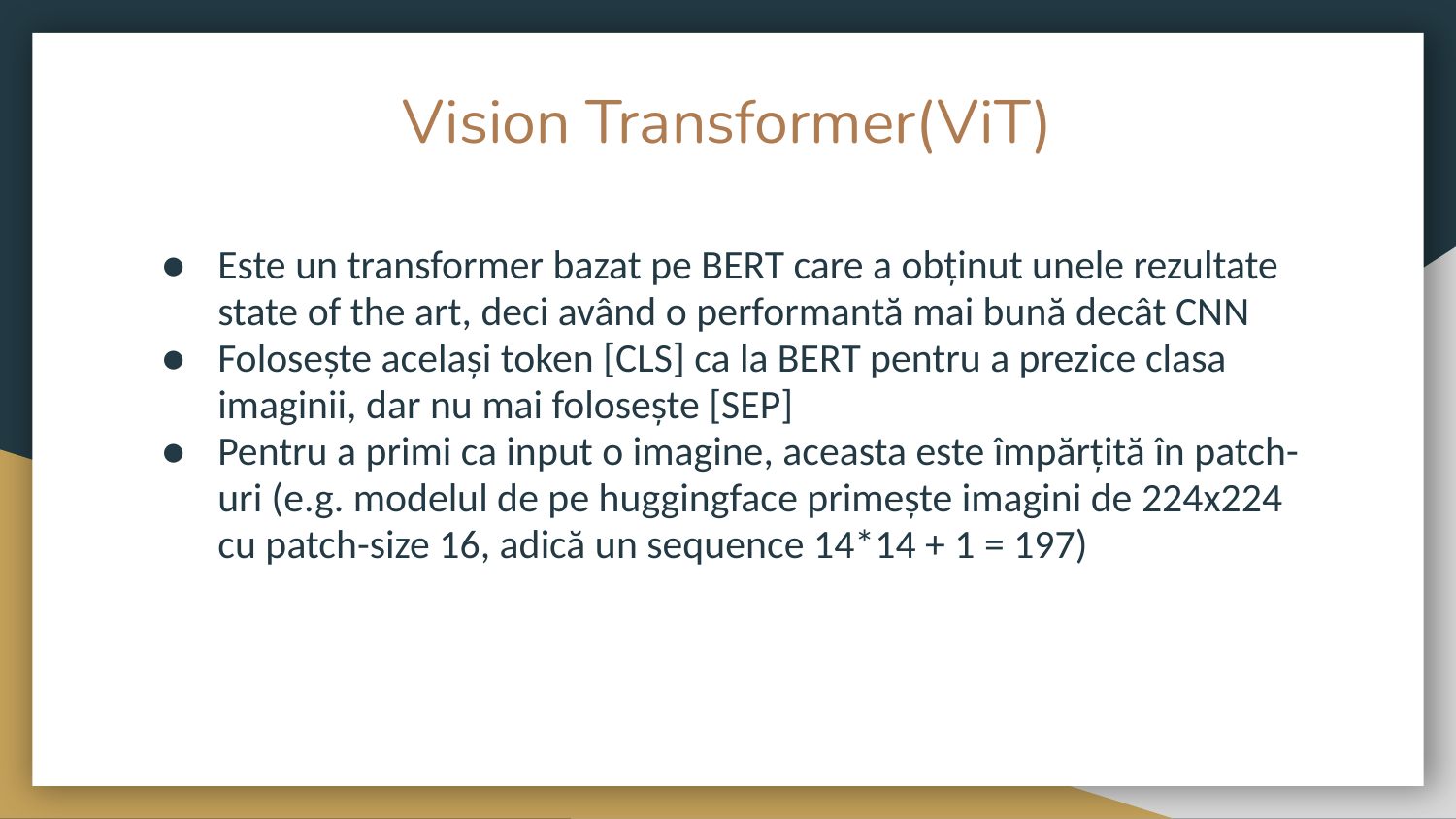

# Vision Transformer(ViT)
Este un transformer bazat pe BERT care a obținut unele rezultate state of the art, deci având o performantă mai bună decât CNN
Folosește același token [CLS] ca la BERT pentru a prezice clasa imaginii, dar nu mai folosește [SEP]
Pentru a primi ca input o imagine, aceasta este împărțită în patch-uri (e.g. modelul de pe huggingface primește imagini de 224x224 cu patch-size 16, adică un sequence 14*14 + 1 = 197)